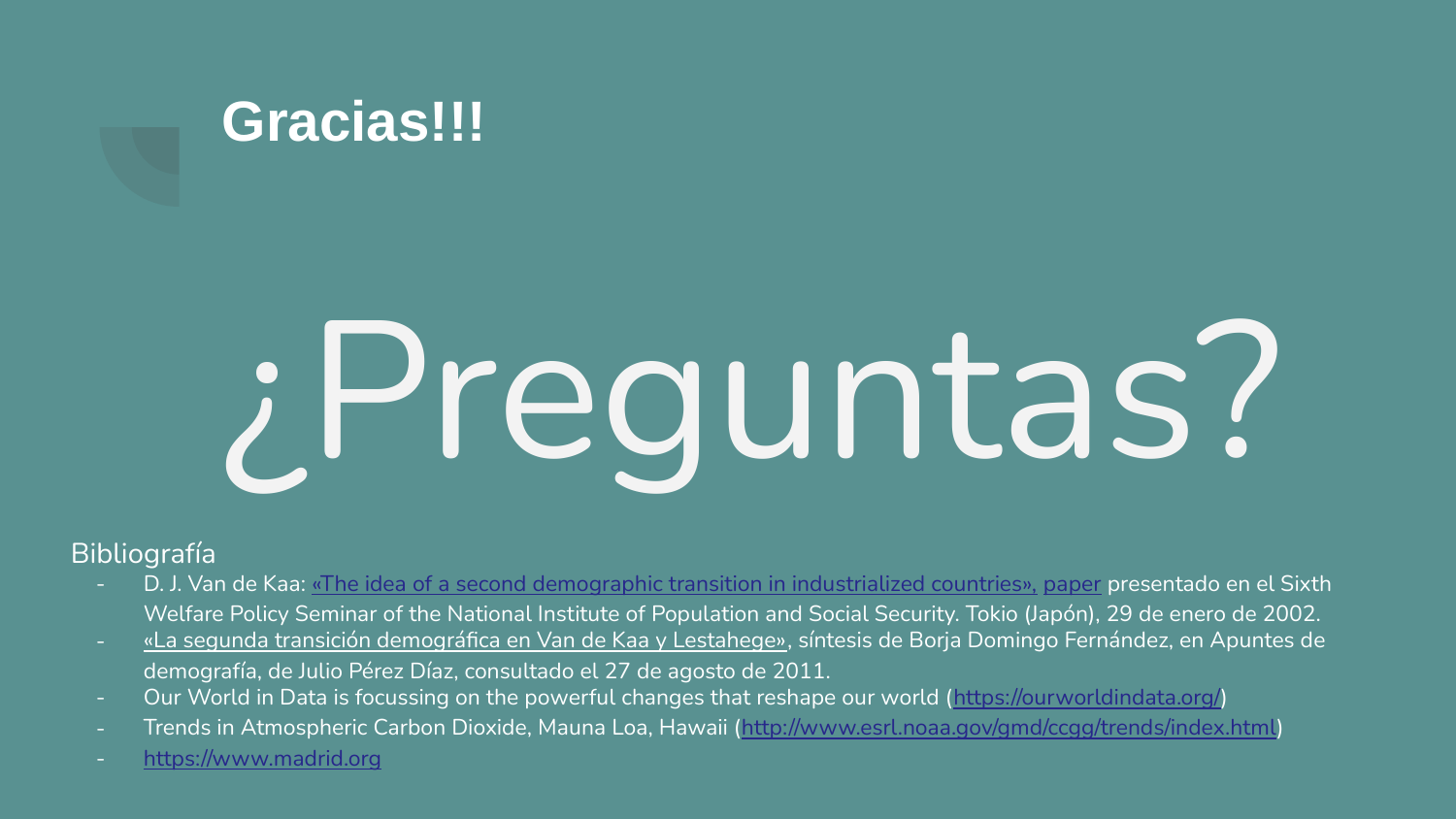

# Gracias!!!
¿Preguntas?

Bibliografía
D. J. Van de Kaa: «The idea of a second demographic transition in industrialized countries», paper presentado en el Sixth Welfare Policy Seminar of the National Institute of Population and Social Security. Tokio (Japón), 29 de enero de 2002.
«La segunda transición demográfica en Van de Kaa y Lestahege», síntesis de Borja Domingo Fernández, en Apuntes de demografía, de Julio Pérez Díaz, consultado el 27 de agosto de 2011.
Our World in Data is focussing on the powerful changes that reshape our world (https://ourworldindata.org/)
Trends in Atmospheric Carbon Dioxide, Mauna Loa, Hawaii (http://www.esrl.noaa.gov/gmd/ccgg/trends/index.html)
https://www.madrid.org